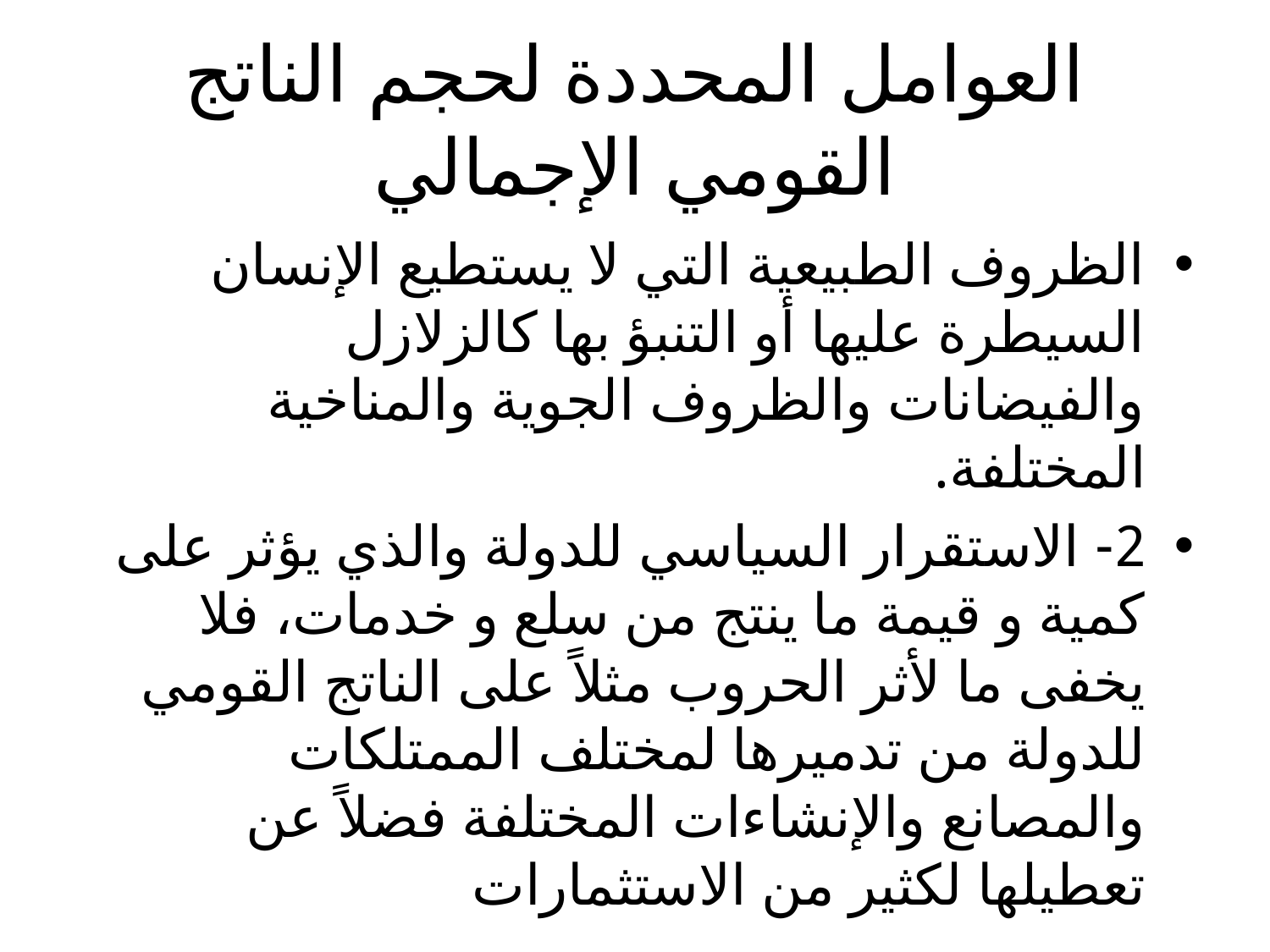

# العوامل المحددة لحجم الناتج القومي الإجمالي
الظروف الطبيعية التي لا يستطيع الإنسان السيطرة عليها أو التنبؤ بها كالزلازل والفيضانات والظروف الجوية والمناخية المختلفة.
2- الاستقرار السياسي للدولة والذي يؤثر على كمية و قيمة ما ينتج من سلع و خدمات، فلا يخفى ما لأثر الحروب مثلاً على الناتج القومي للدولة من تدميرها لمختلف الممتلكات والمصانع والإنشاءات المختلفة فضلاً عن تعطيلها لكثير من الاستثمارات